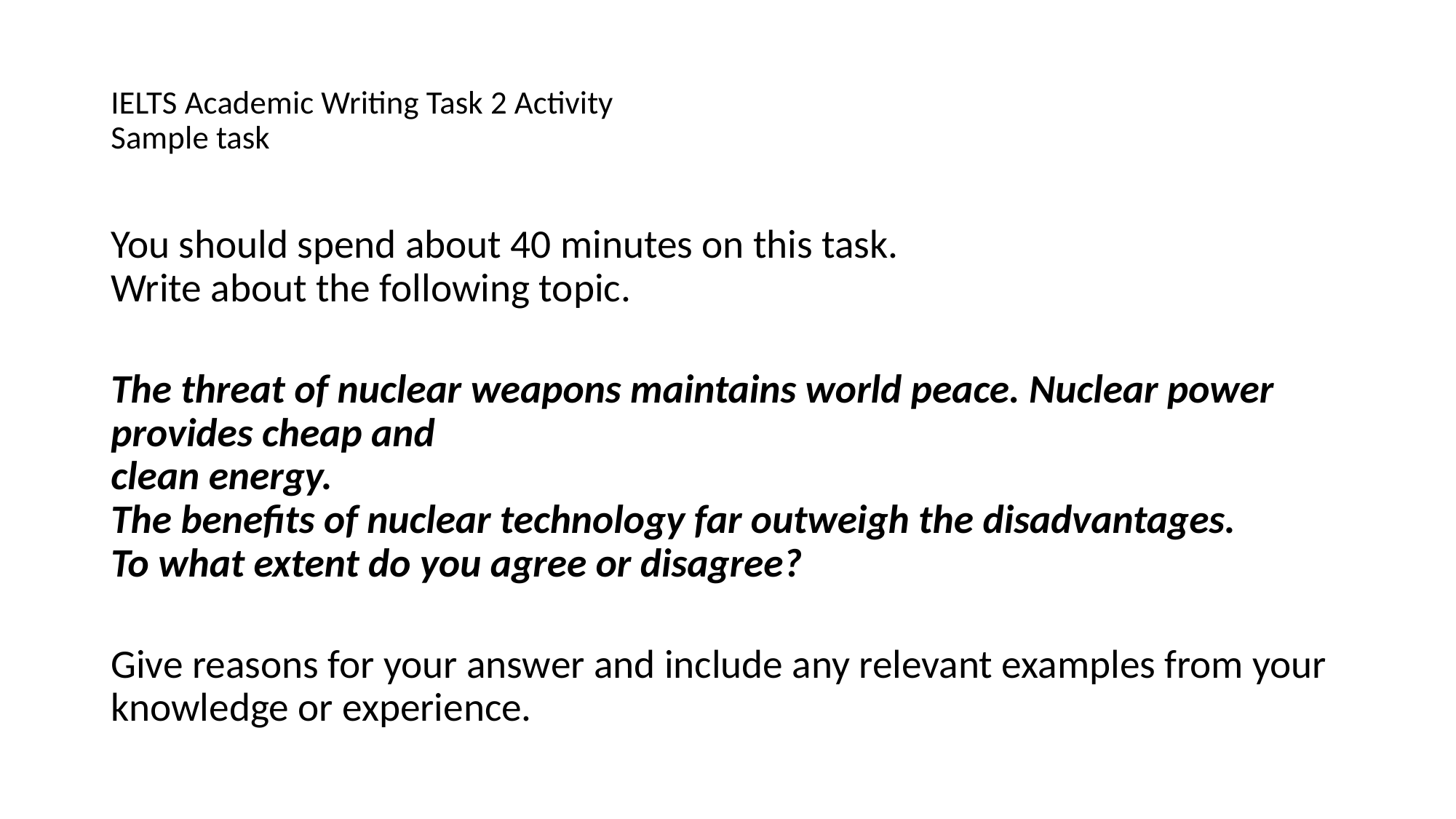

# IELTS Academic Writing Task 2 Activity Sample task
You should spend about 40 minutes on this task.
Write about the following topic.
The threat of nuclear weapons maintains world peace. Nuclear power provides cheap and
clean energy.
The benefits of nuclear technology far outweigh the disadvantages.
To what extent do you agree or disagree?
Give reasons for your answer and include any relevant examples from your knowledge or experience.